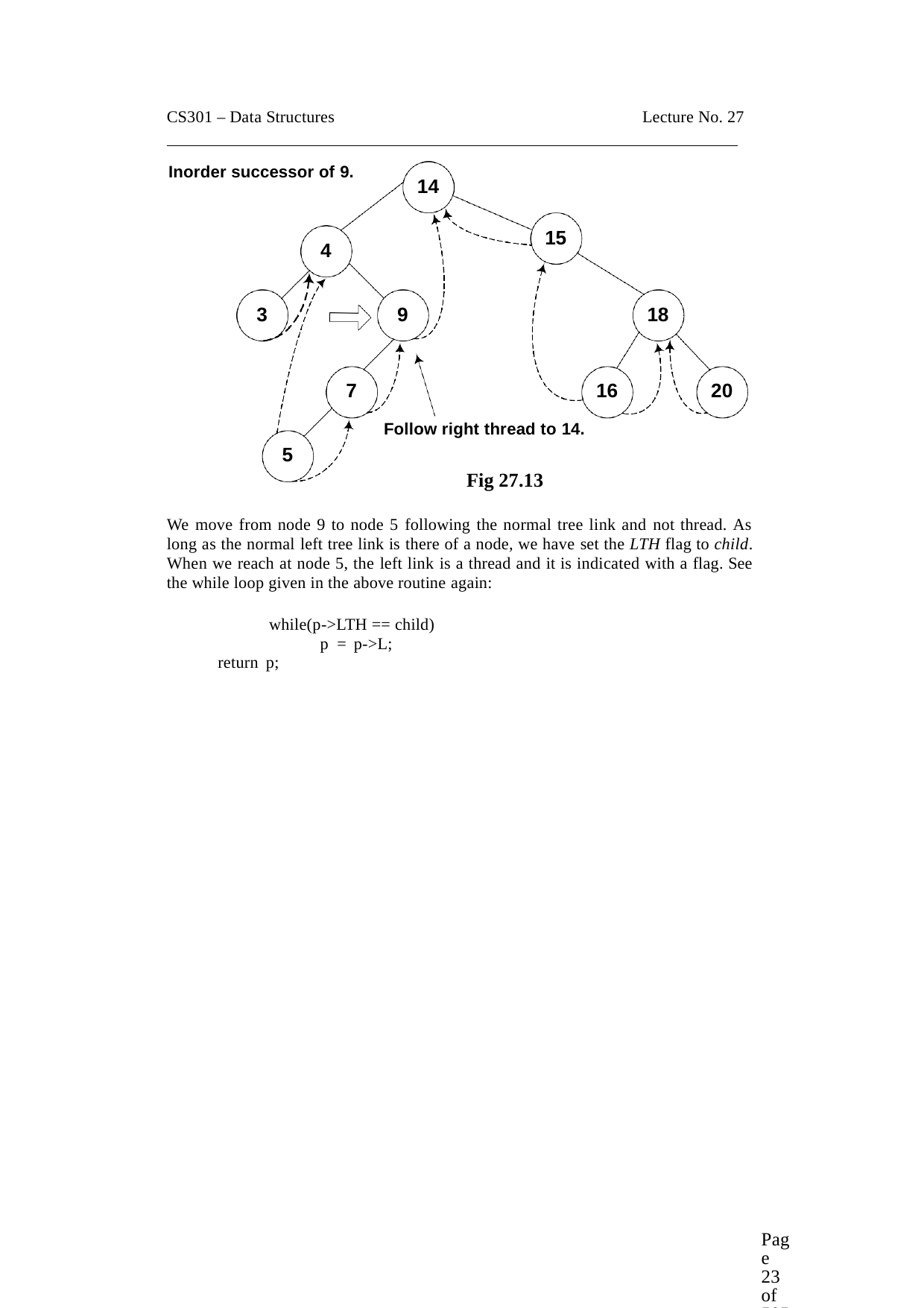

CS301 – Data Structures
Lecture No. 27

Inorder successor of 9.

14
15
4
3
9
18
7
16
20
Follow right thread to 14.
5
Fig 27.13

We move from node 9 to node 5 following the normal tree link and not thread. As  long as the normal left tree link is there of a node, we have set the LTH flag to child.  When we reach at node 5, the left link is a thread and it is indicated with a flag. See  the while loop given in the above routine again:

while(p->LTH == child)  p  = p->L;
return p;
Page 23 of 505